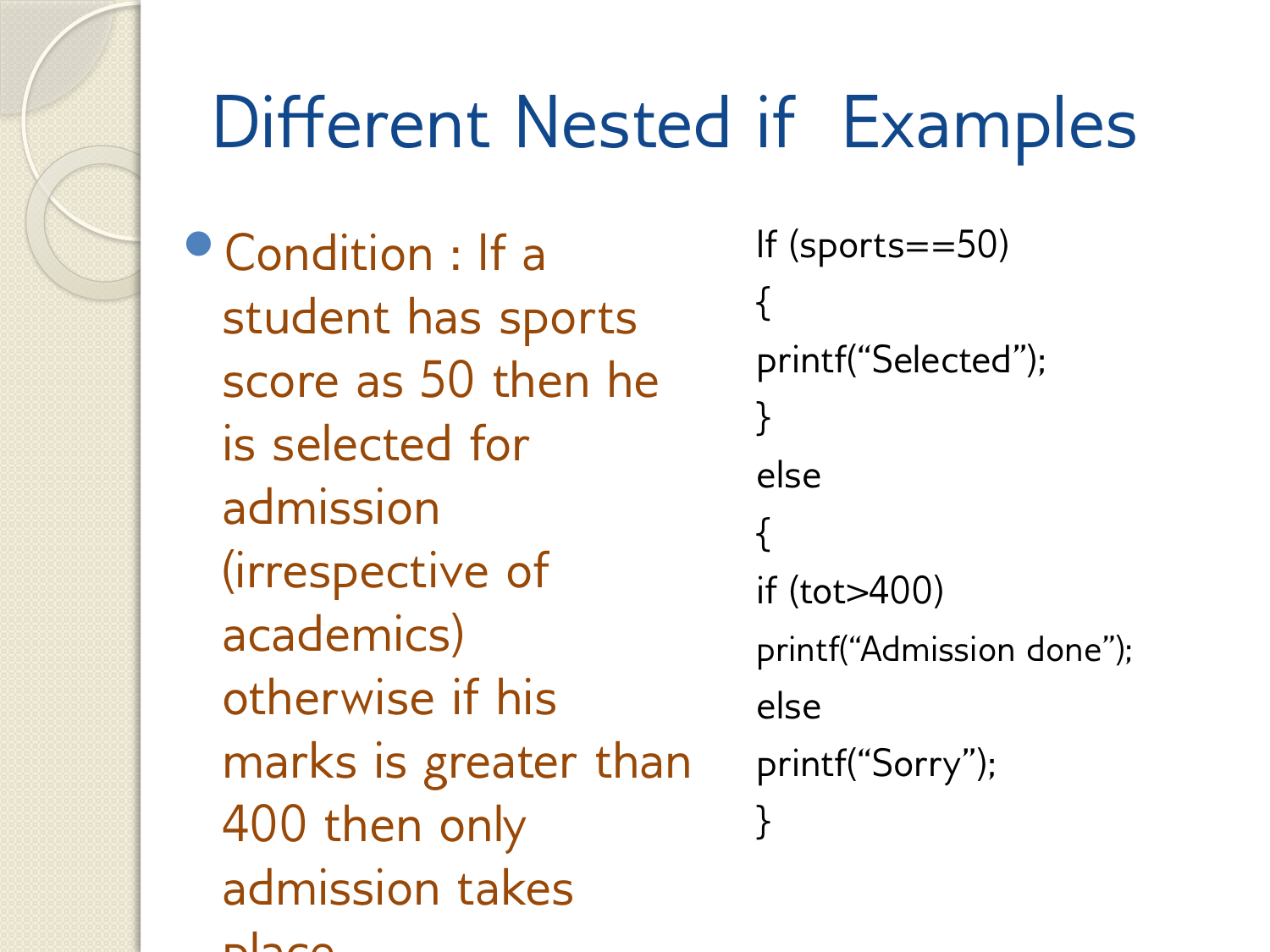

# Different Nested if  Examples
Condition : If a student has sports score as 50 then he is selected for admission (irrespective of academics) otherwise if his marks is greater than 400 then only admission takes place
If (sports==50)
{
	printf(“Selected”);
}
else
{
	if (tot>400)
	printf(“Admission done”);
	else
	printf(“Sorry”);
}